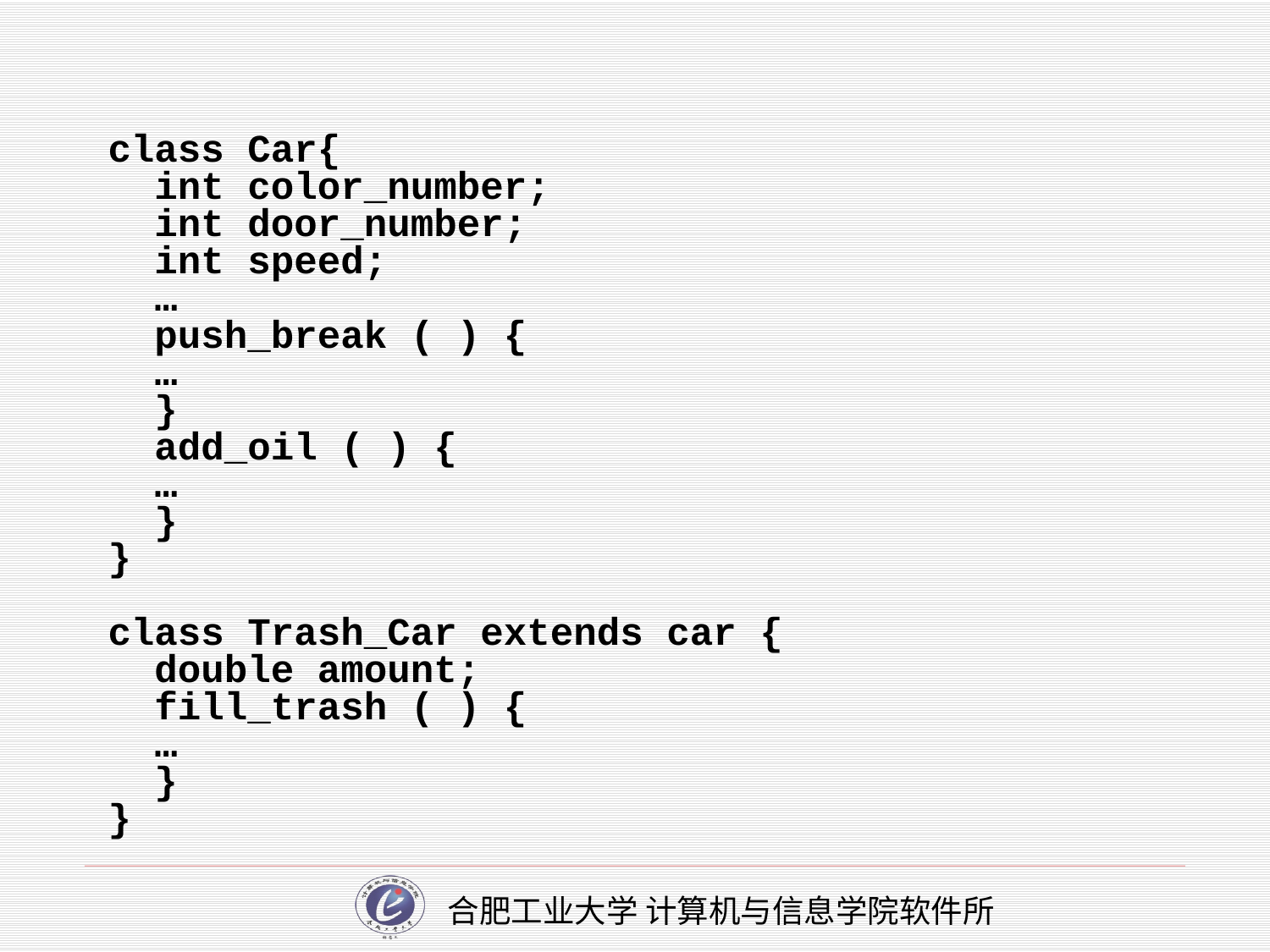

class Car{
  int color_number;
  int door_number;
  int speed;
  …
  push_break ( ) {
  …
  }
  add_oil ( ) {
  …
  }
}

class Trash_Car extends car {
  double amount;
  fill_trash ( ) {
  …
  }
}
23